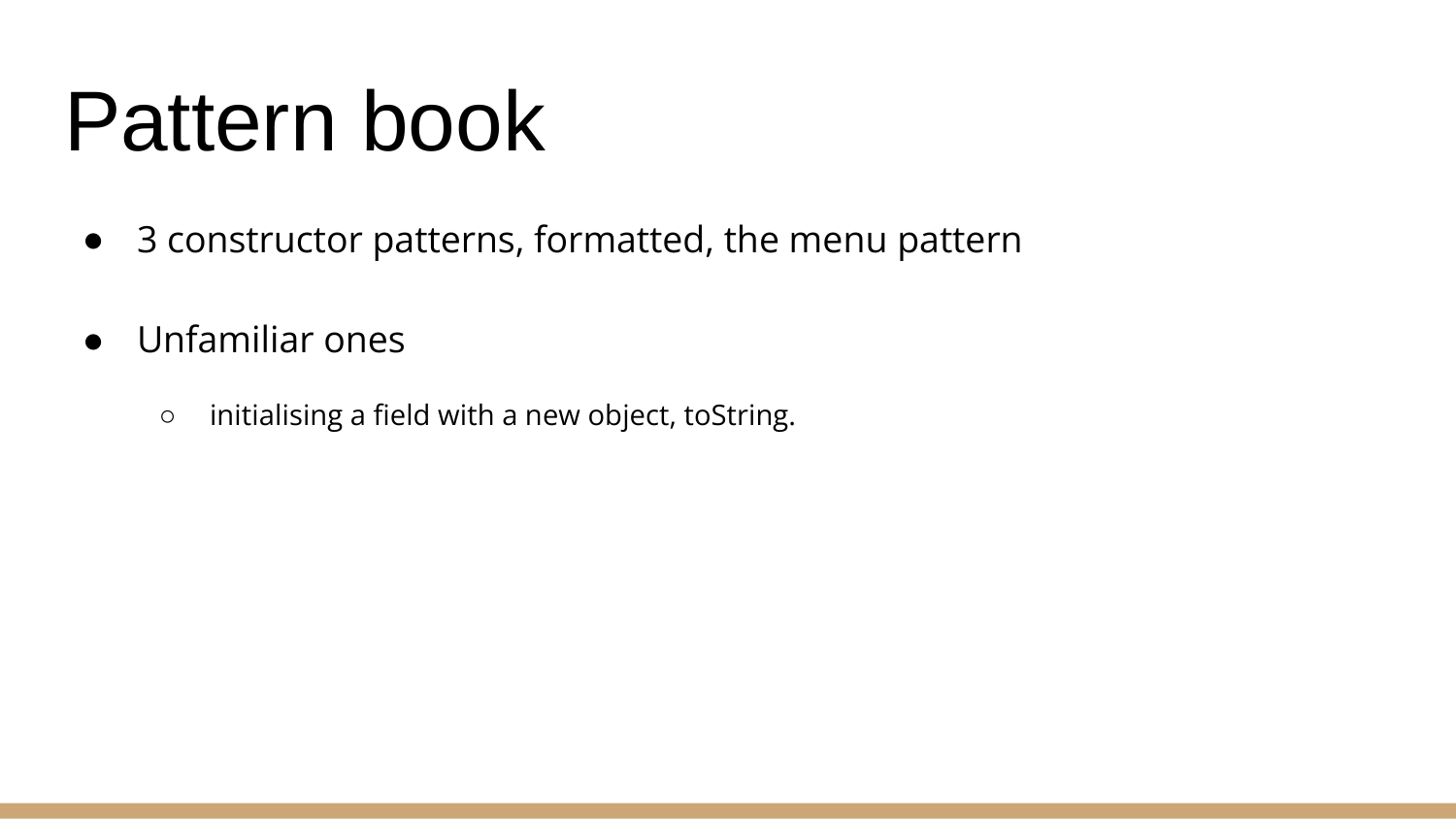

# Pattern book
3 constructor patterns, formatted, the menu pattern

Unfamiliar ones
initialising a field with a new object, toString.